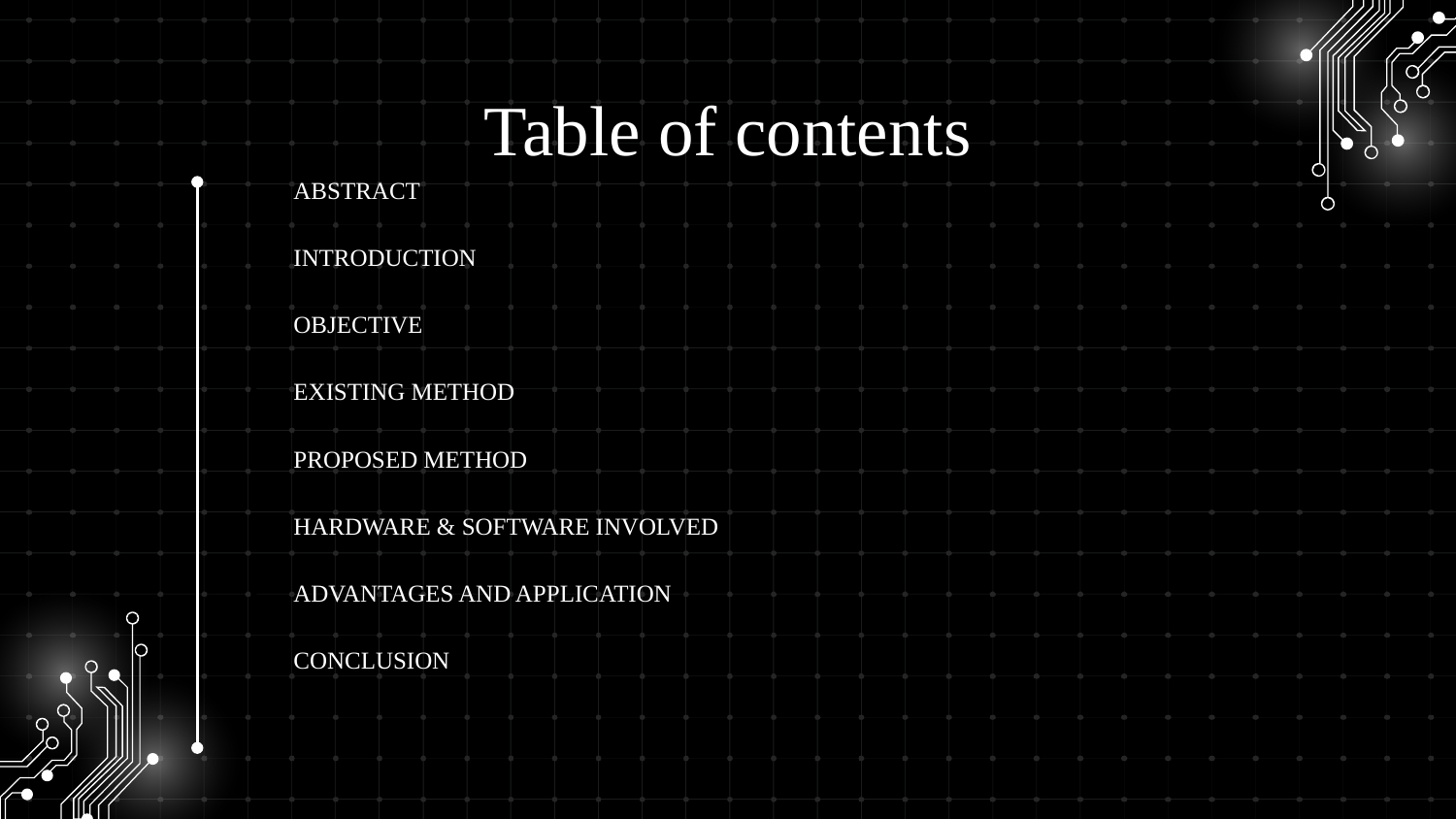

Table of contents
ABSTRACT
INTRODUCTION
OBJECTIVE
EXISTING METHOD
PROPOSED METHOD
HARDWARE & SOFTWARE INVOLVED
ADVANTAGES AND APPLICATION
CONCLUSION